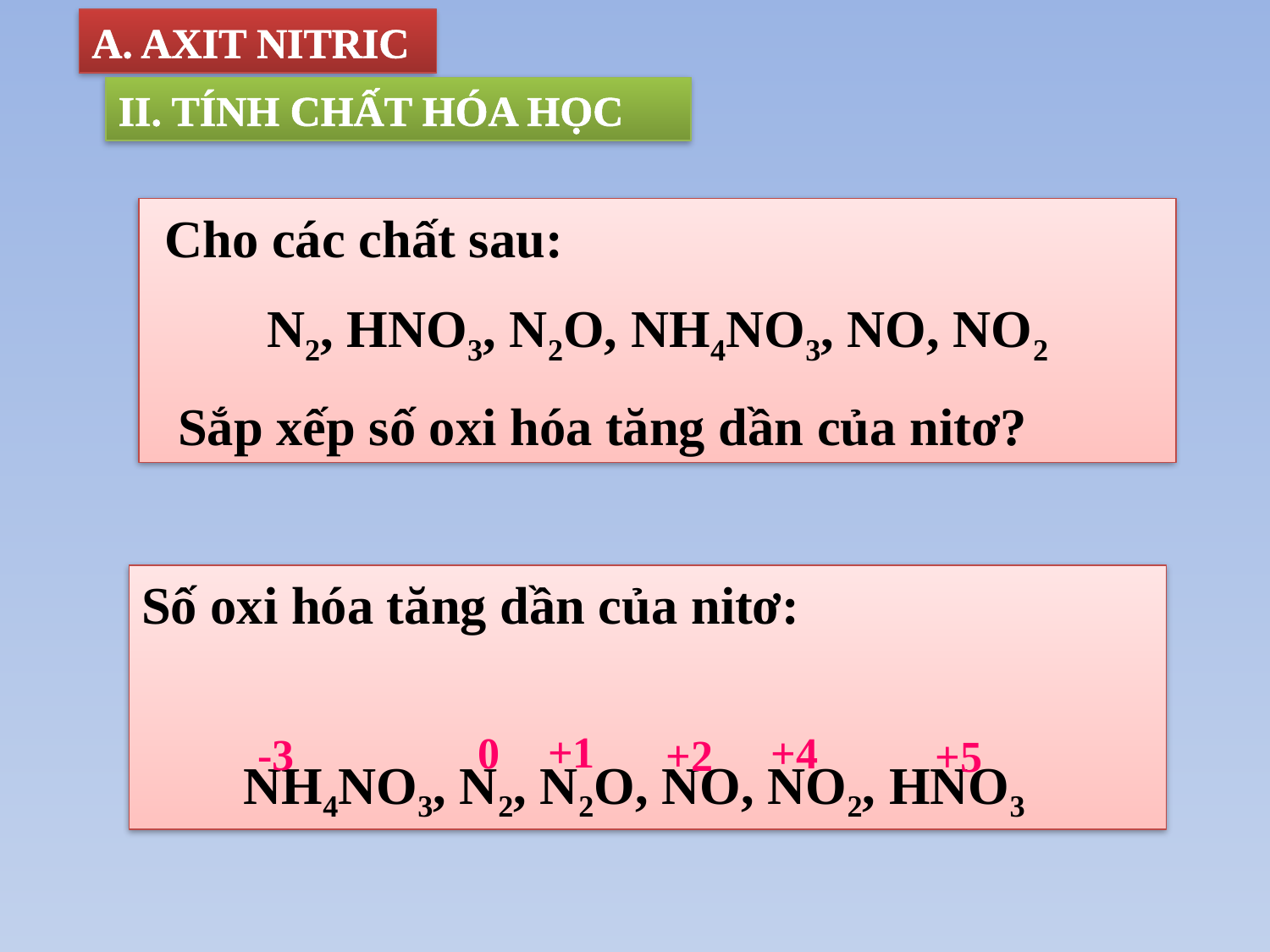

A. AXIT NITRIC
II. TÍNH CHẤT HÓA HỌC
 Cho các chất sau:
N2, HNO3, N2O, NH4NO3, NO, NO2
  Sắp xếp số oxi hóa tăng dần của nitơ?
Số oxi hóa tăng dần của nitơ:

NH4NO3, N2, N2O, NO, NO2, HNO3
+1
+4
0
-3
+2
+5